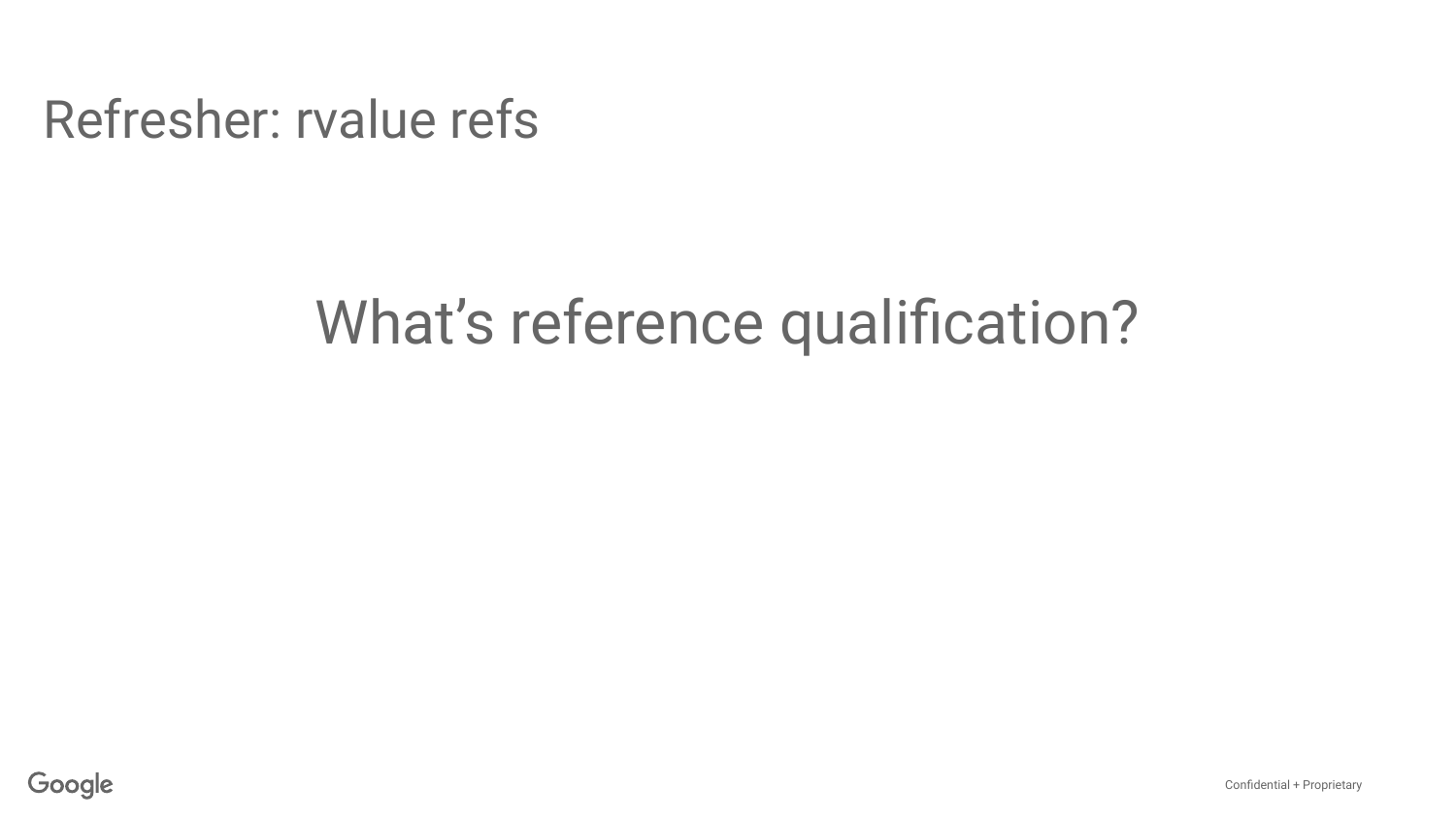

# Refresher: rvalue refs

What’s reference qualification?